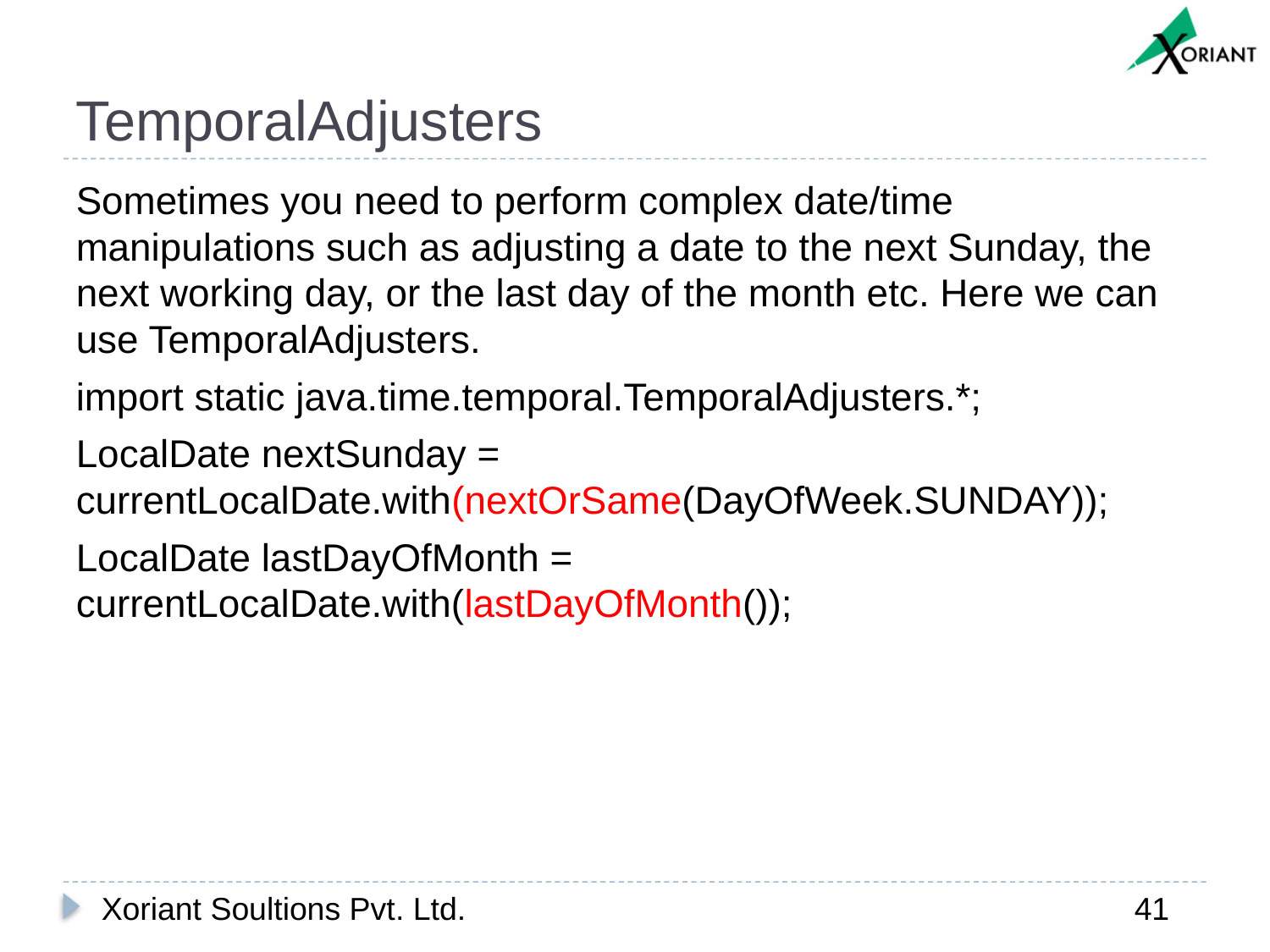

# TemporalAdjusters
Sometimes you need to perform complex date/time manipulations such as adjusting a date to the next Sunday, the next working day, or the last day of the month etc. Here we can use TemporalAdjusters.
import static java.time.temporal.TemporalAdjusters.*;
LocalDate nextSunday = currentLocalDate.with(nextOrSame(DayOfWeek.SUNDAY));
LocalDate lastDayOfMonth = currentLocalDate.with(lastDayOfMonth());
Xoriant Soultions Pvt. Ltd.
41